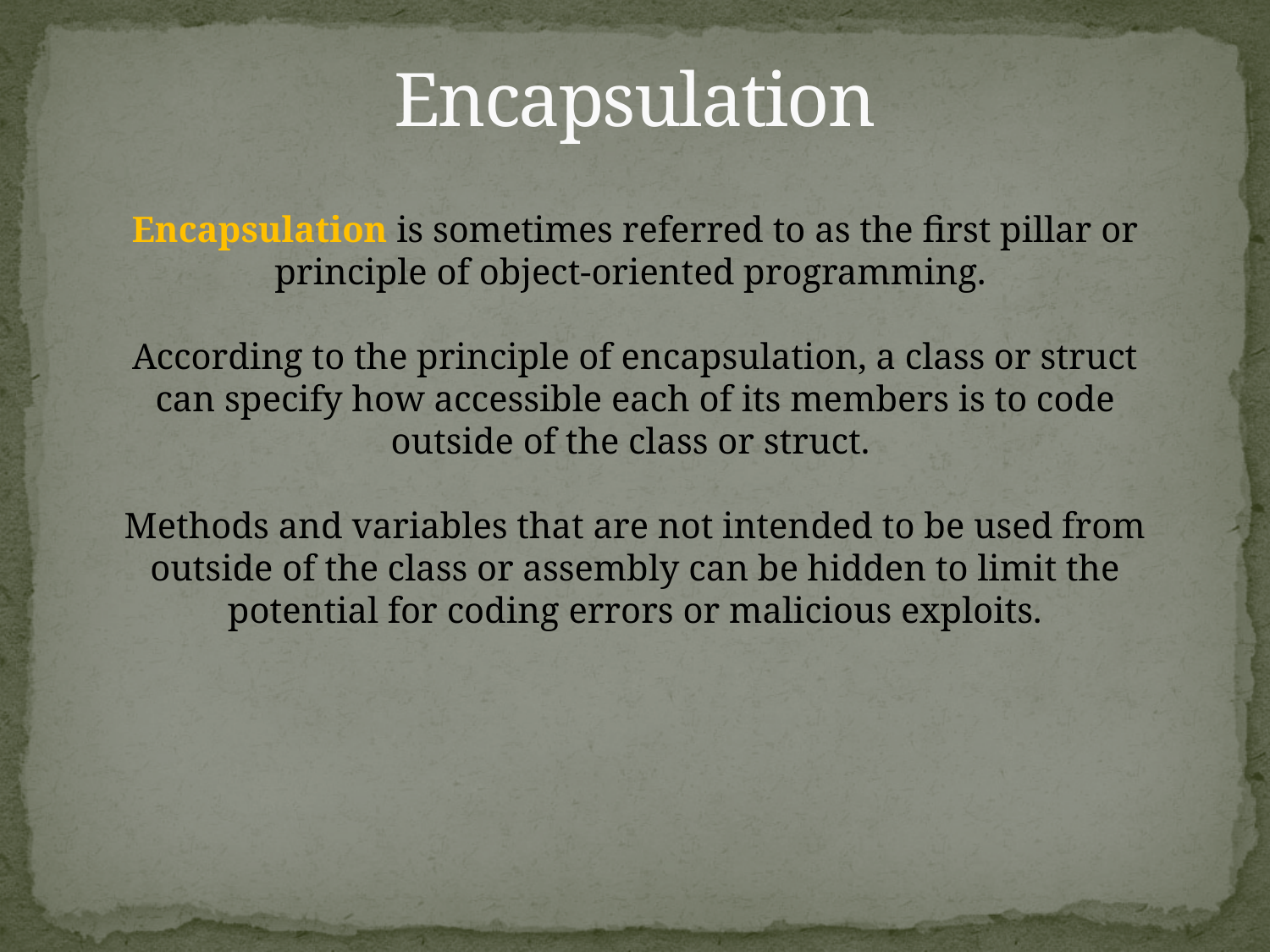

# Encapsulation
Encapsulation is sometimes referred to as the first pillar or principle of object-oriented programming.

According to the principle of encapsulation, a class or struct can specify how accessible each of its members is to code outside of the class or struct.

Methods and variables that are not intended to be used from outside of the class or assembly can be hidden to limit the potential for coding errors or malicious exploits.